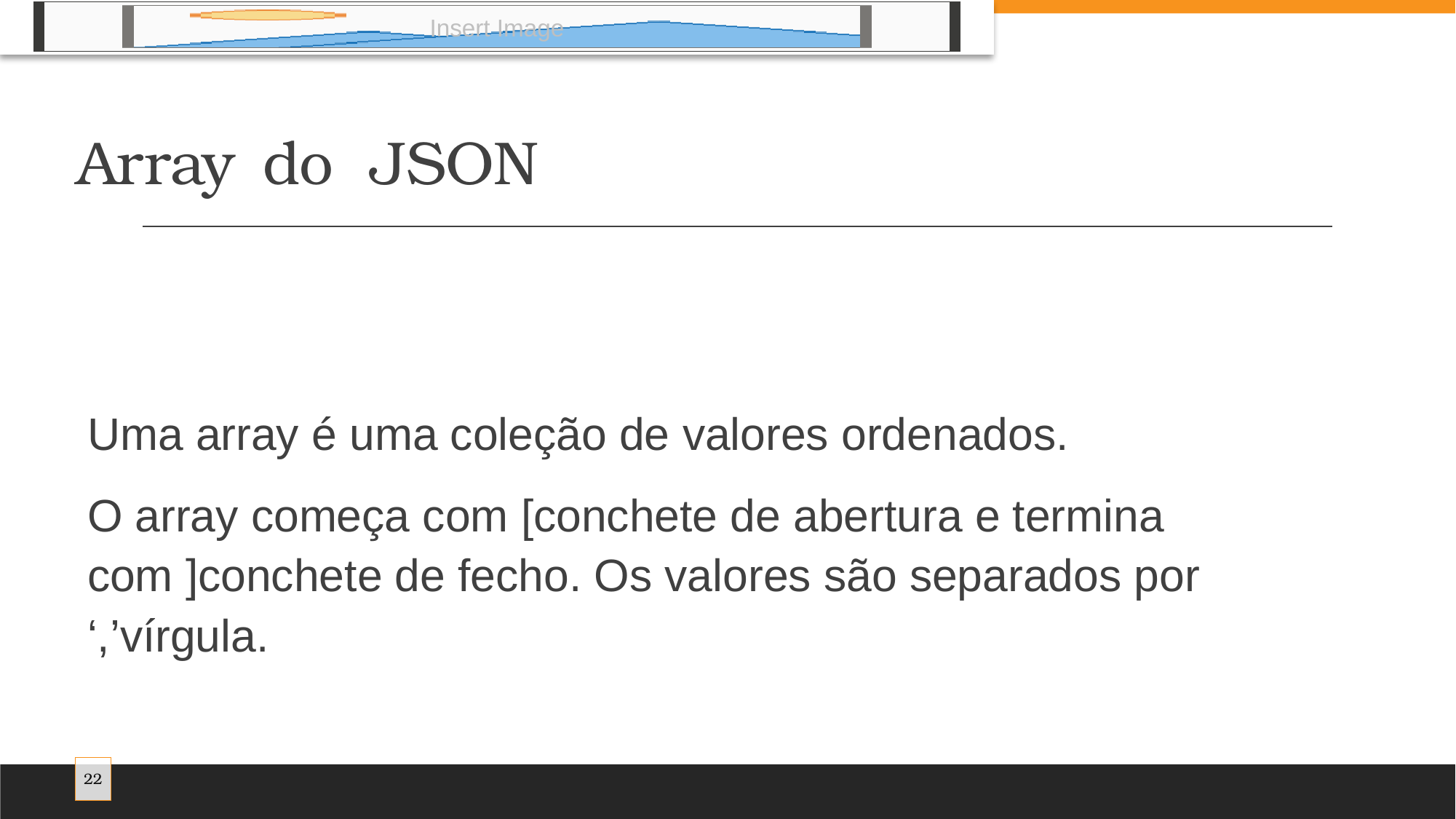

# Array  do  JSON

Uma array é uma coleção de valores ordenados.
O array começa com [conchete de abertura e termina com ]conchete de fecho. Os valores são separados por ‘,’vírgula.
22